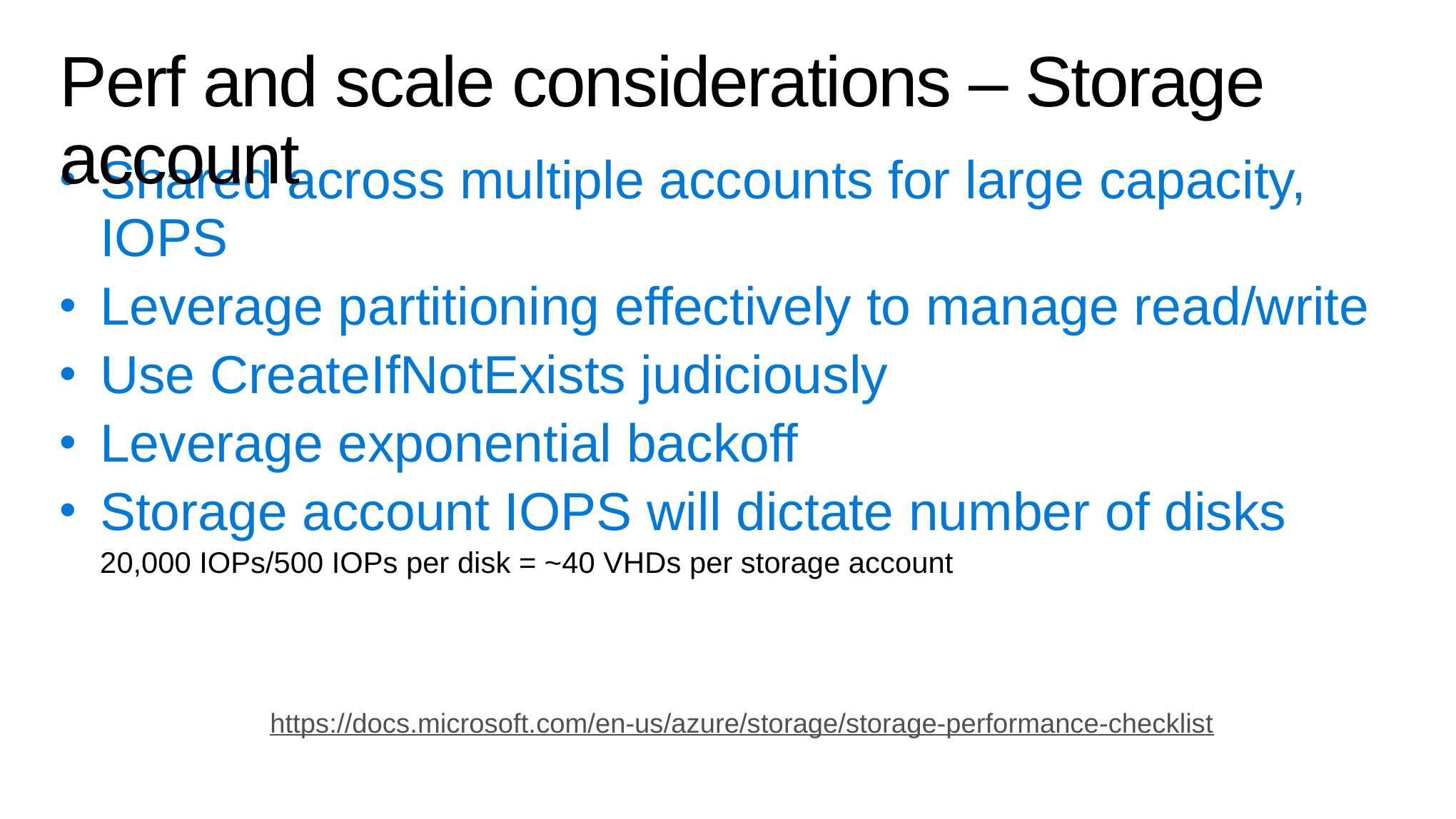

# Perf and scale considerations – Storage account
Shared across multiple accounts for large capacity, IOPS
Leverage partitioning effectively to manage read/write
Use CreateIfNotExists judiciously
Leverage exponential backoff
Storage account IOPS will dictate number of disks
20,000 IOPs/500 IOPs per disk = ~40 VHDs per storage account

https://docs.microsoft.com/en-us/azure/storage/storage-performance-checklist